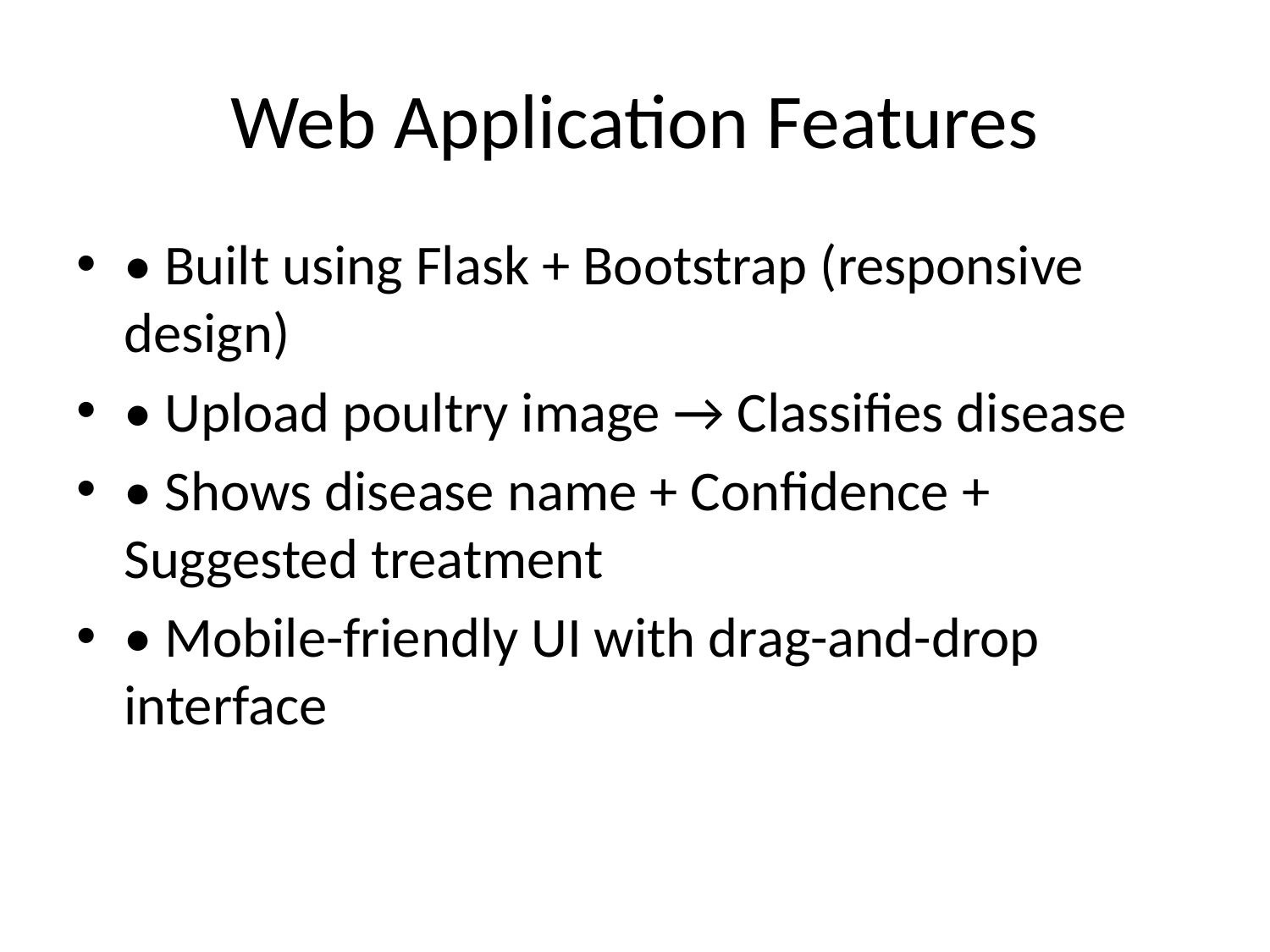

# Web Application Features
• Built using Flask + Bootstrap (responsive design)
• Upload poultry image → Classifies disease
• Shows disease name + Confidence + Suggested treatment
• Mobile-friendly UI with drag-and-drop interface